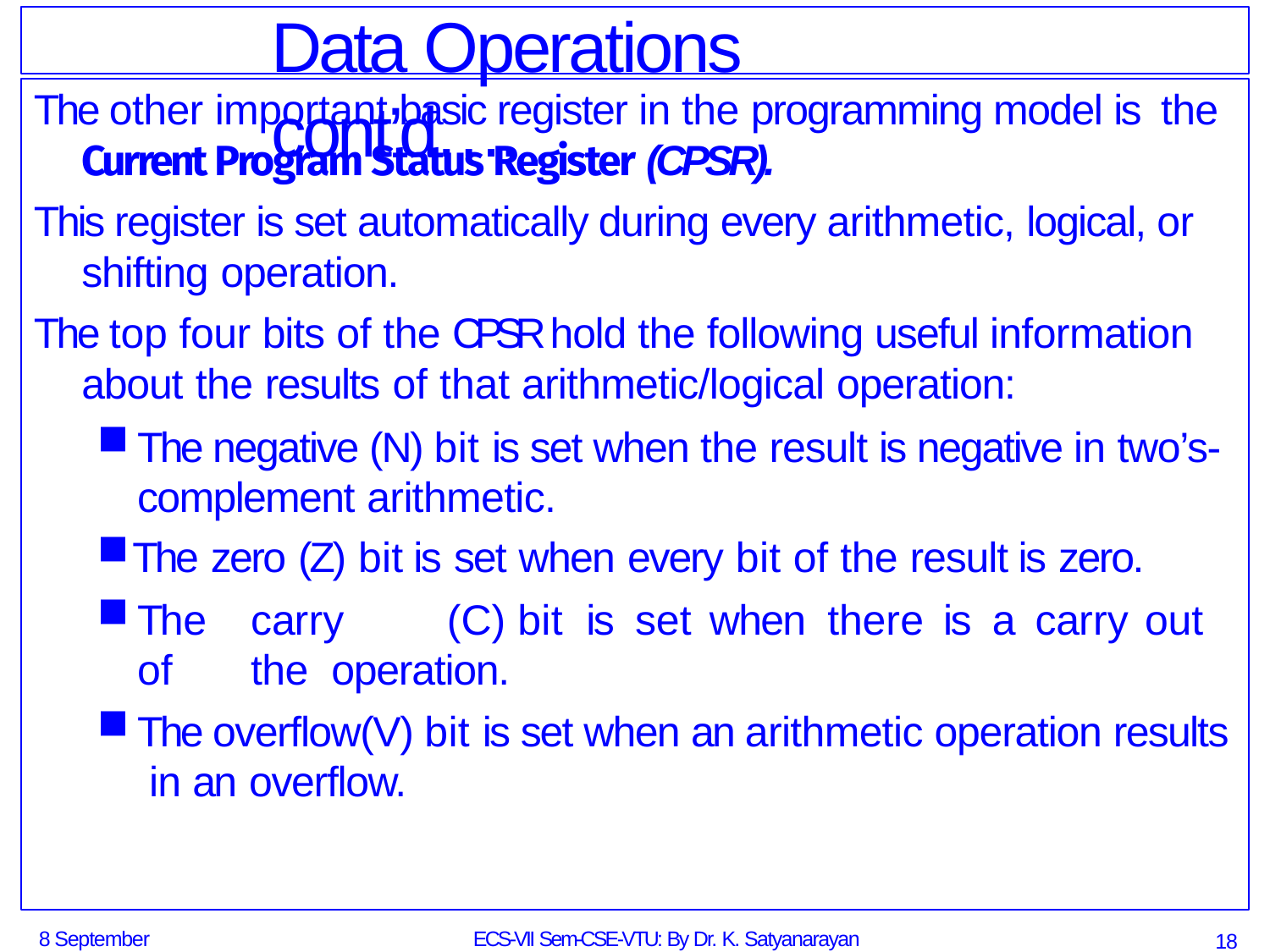

# Data Operations cont’d….

The other important basic register in the programming model is the
Current Program Status Register (CPSR).
This register is set automatically during every arithmetic, logical, or  shifting operation.
The top four bits of the CPSR hold the following useful information  about the results of that arithmetic/logical operation:
The negative (N) bit is set when the result is negative in two’s-  complement arithmetic.
The zero (Z) bit is set when every bit of the result is zero.
The	carry	(C)	bit	is	set	when	there	is	a	carry	out	of	the  operation.
The overflow(V) bit is set when an arithmetic operation results  in an overflow.
8 September 2014
ECS-VII Sem-CSE-VTU: By Dr. K. Satyanarayan Reddy
18